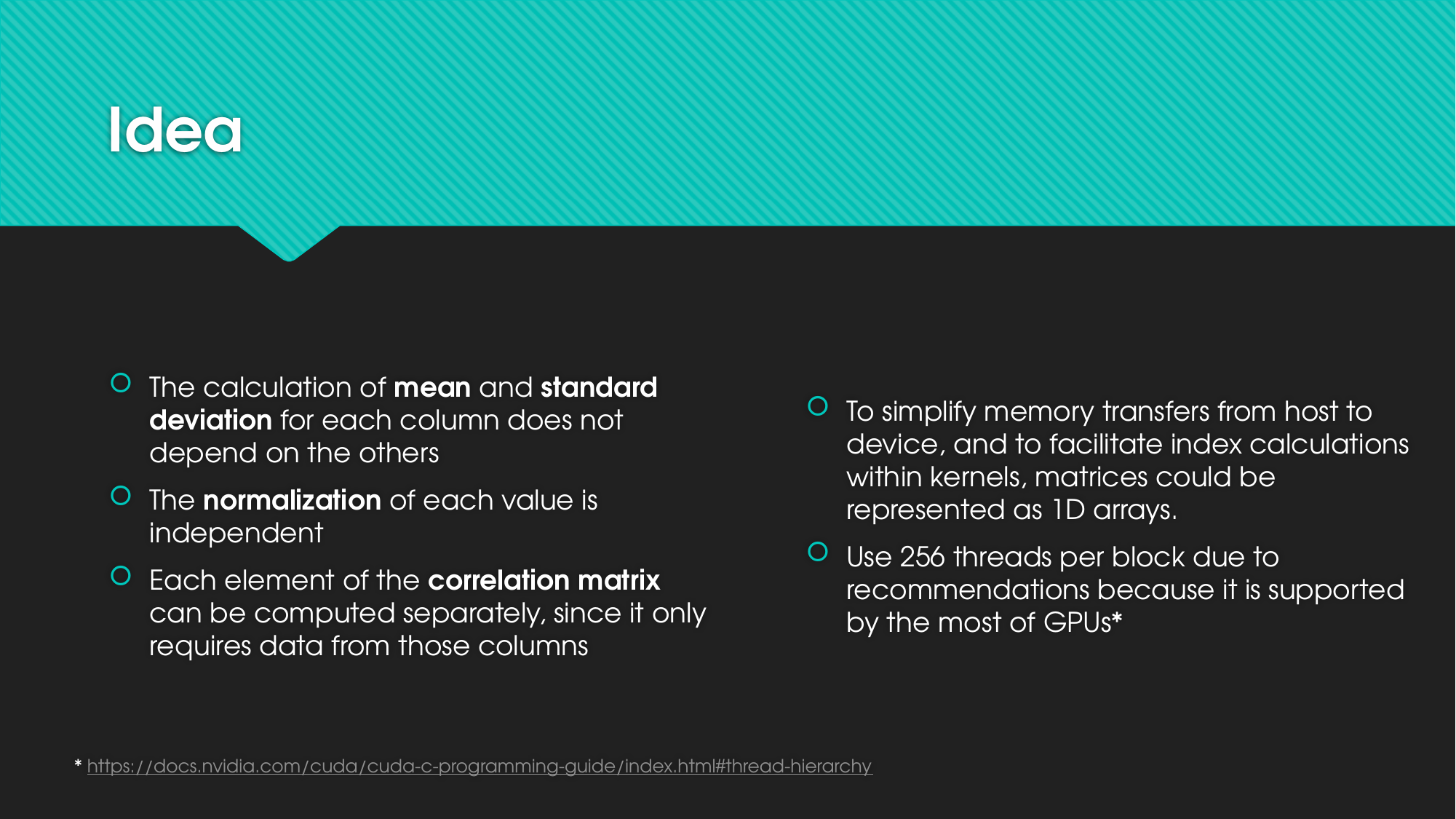

# Idea
To simplify memory transfers from host to device, and to facilitate index calculations within kernels, matrices could be represented as 1D arrays.
Use 256 threads per block due to recommendations because it is supported by the most of GPUs*
The calculation of mean and standard deviation for each column does not depend on the others
The normalization of each value is independent
Each element of the correlation matrix can be computed separately, since it only requires data from those columns
* https://docs.nvidia.com/cuda/cuda-c-programming-guide/index.html#thread-hierarchy